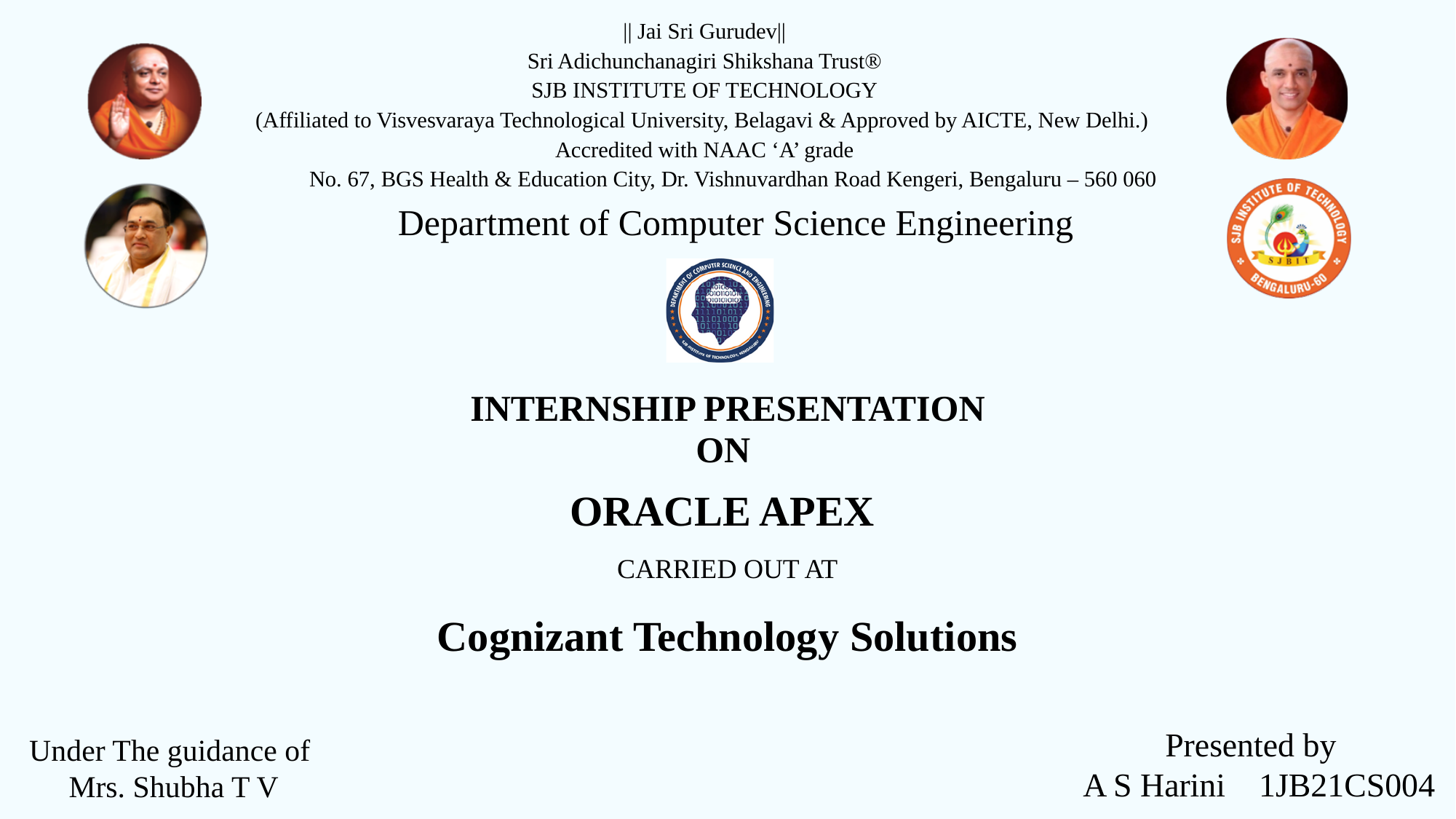

|| Jai Sri Gurudev||
Sri Adichunchanagiri Shikshana Trust®
SJB INSTITUTE OF TECHNOLOGY
(Affiliated to Visvesvaraya Technological University, Belagavi & Approved by AICTE, New Delhi.)
Accredited with NAAC ‘A’ grade
          No. 67, BGS Health & Education City, Dr. Vishnuvardhan Road Kengeri, Bengaluru – 560 060

Department of Computer Science Engineering

INTERNSHIP PRESENTATION
ON
ORACLE APEX
CARRIED OUT AT
Cognizant Technology Solutions
Presented by
  A S Harini    1JB21CS004
Under The guidance of  Mrs. Shubha T V